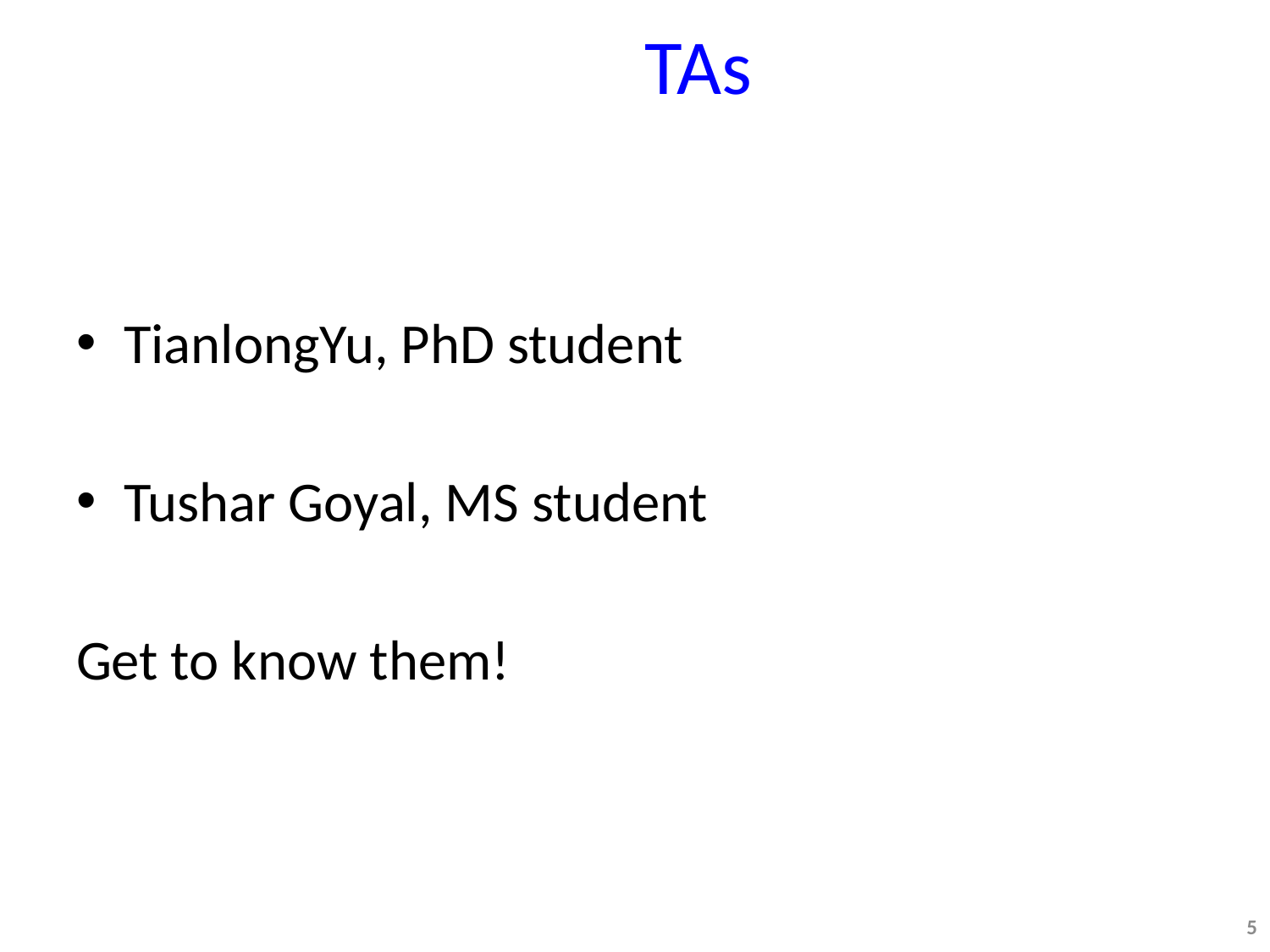

# TAs

TianlongYu, PhD student

Tushar Goyal, MS student

Get to know them!

5